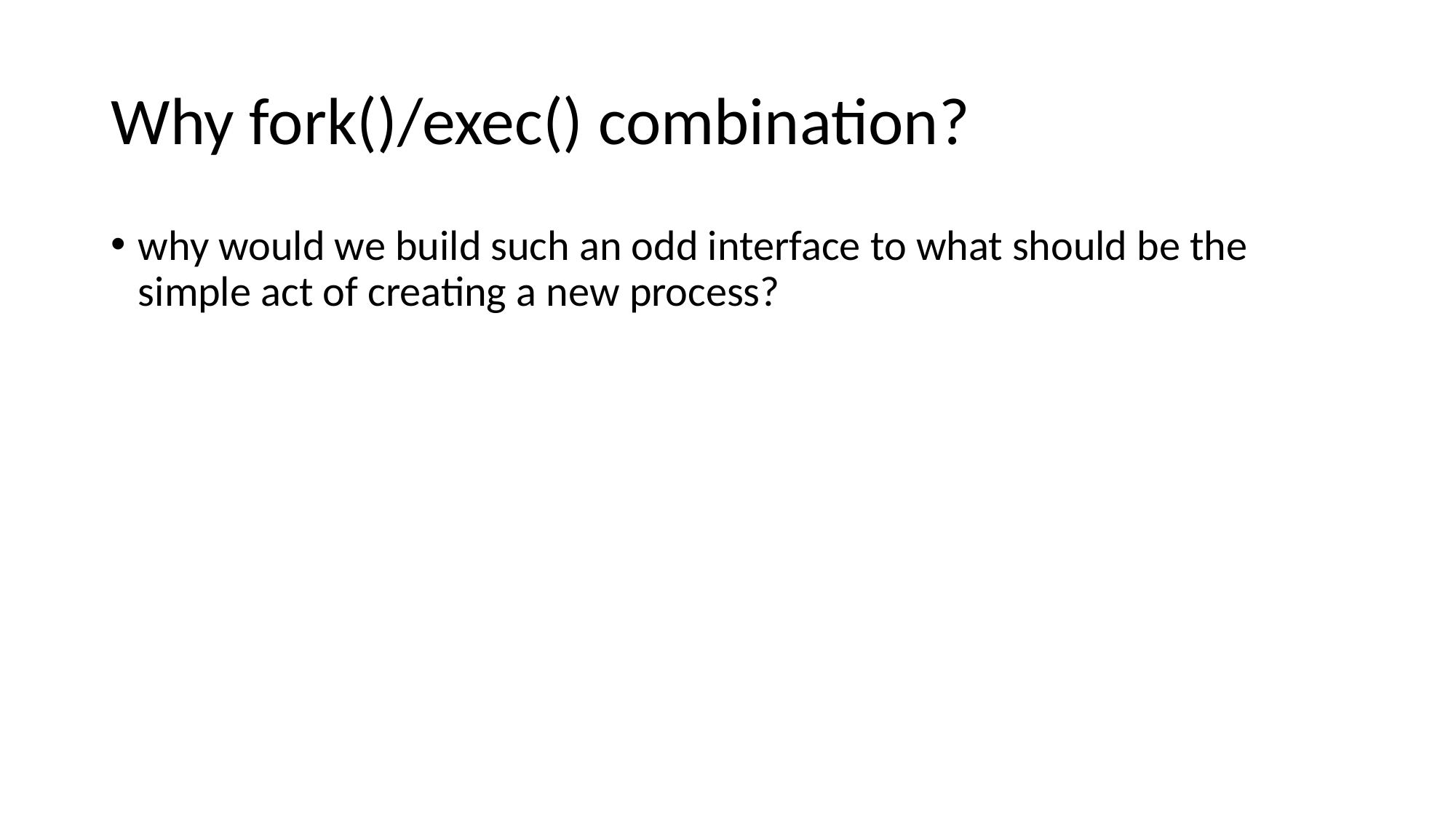

# Why fork()/exec() combination?
why would we build such an odd interface to what should be the simple act of creating a new process?